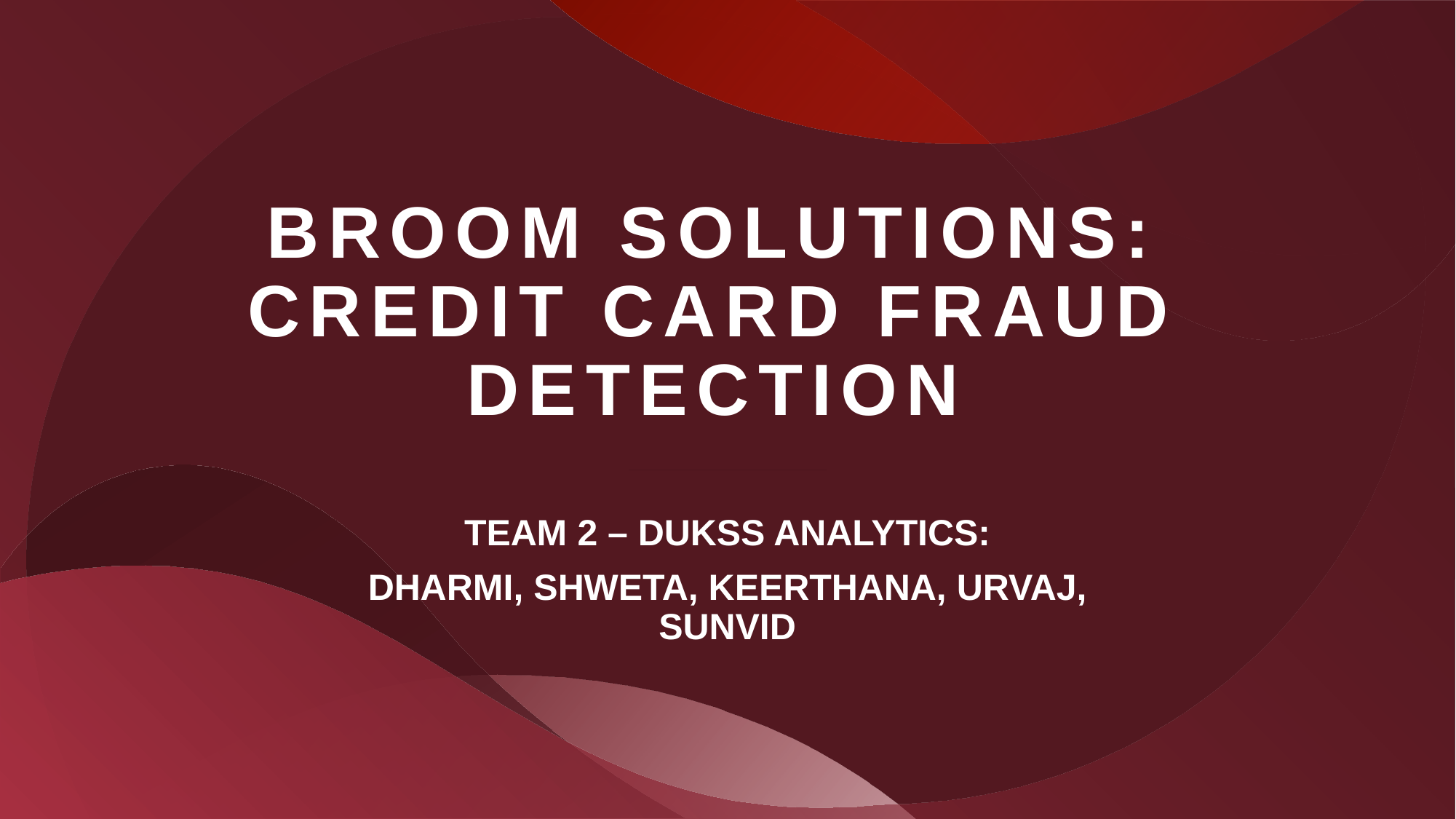

# BROOM SOLUTIONS: credit card fraud detection
TEAM 2 – DUKSS ANALYTICS:
DHARMI, SHWETA, KEERTHANA, URVAJ, SUNVID